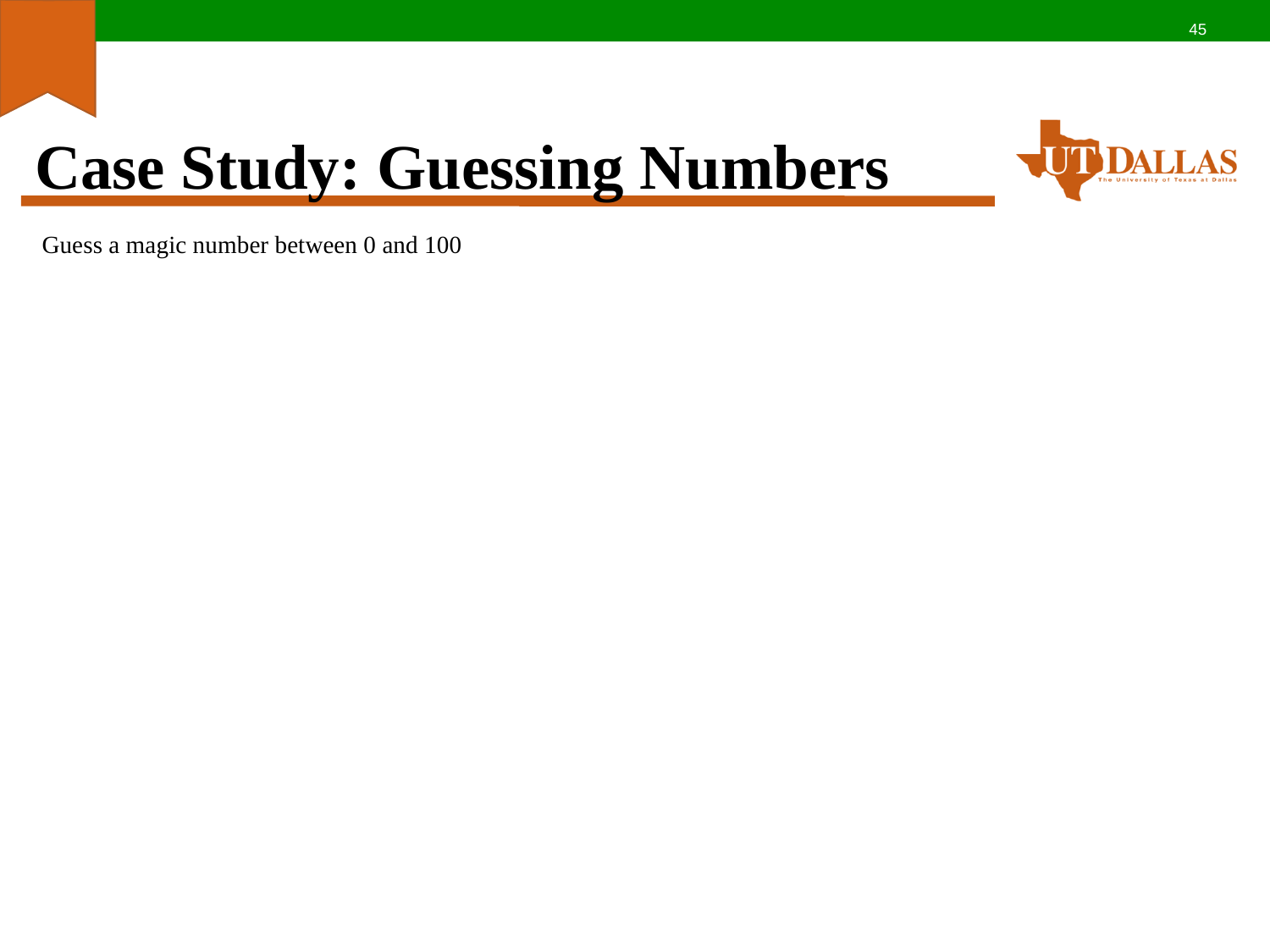

45
# Case Study: Guessing Numbers
Guess a magic number between 0 and 100
Enter your guess: 56
Your guess is too low

Enter your guess: 78
Your guess is too high

Enter your guess: 72
Your guess is too high

Enter your guess: 62
Your guess is too high

Enter your guess: 58
Your guess is too low

Enter your guess: 60
Your guess is too low

Enter your guess: 61
Yes, the number is 61